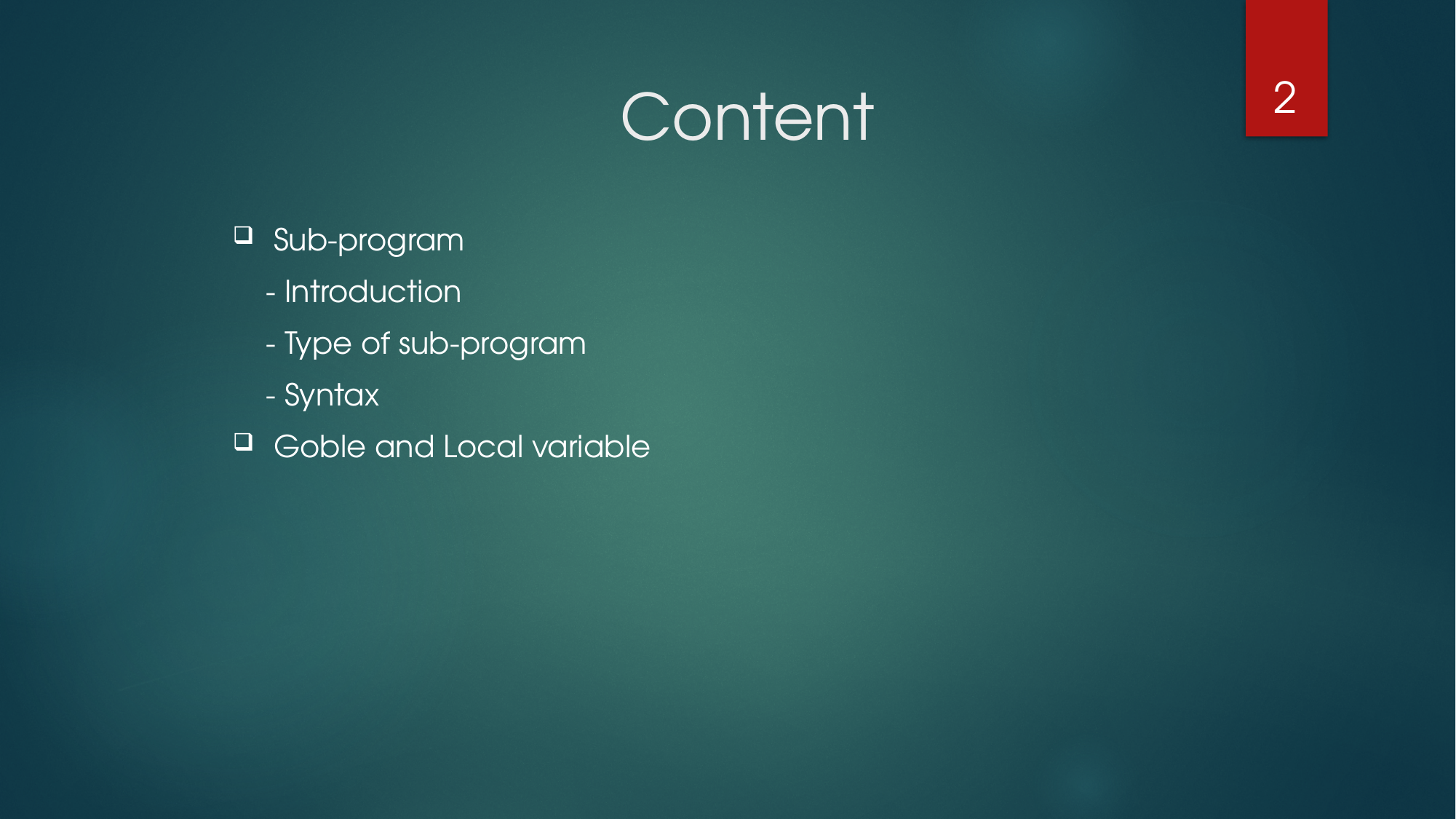

2
# Content
Sub-program
    - Introduction
    - Type of sub-program
    - Syntax
Goble and Local variable